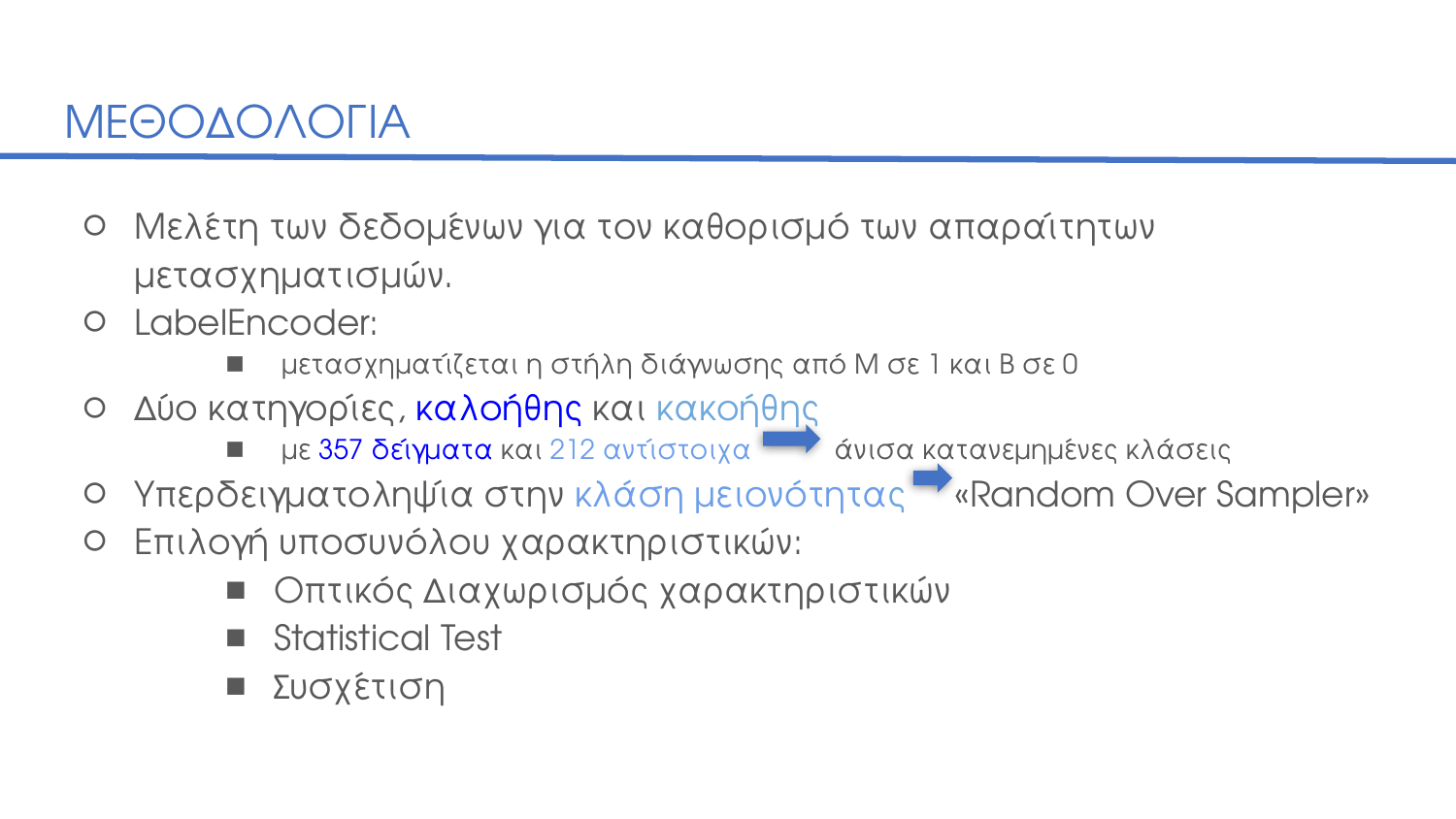

# Μεθοδολογια
Μελέτη των δεδομένων για τον καθορισμό των απαραίτητων μετασχηματισμών.
LabelEncoder:
 μετασχηματίζεται η στήλη διάγνωσης από Μ σε 1 και Β σε 0
Δύο κατηγορίες, καλοήθης και κακοήθης
 με 357 δείγματα και 212 αντίστοιχα           άνισα κατανεμημένες κλάσεις
Υπερδειγματοληψία στην κλάση μειονότητας     «Random Over Sampler»
Επιλογή υποσυνόλου χαρακτηριστικών:
Οπτικός Διαχωρισμός χαρακτηριστικών
Statistical Test
Συσχέτιση